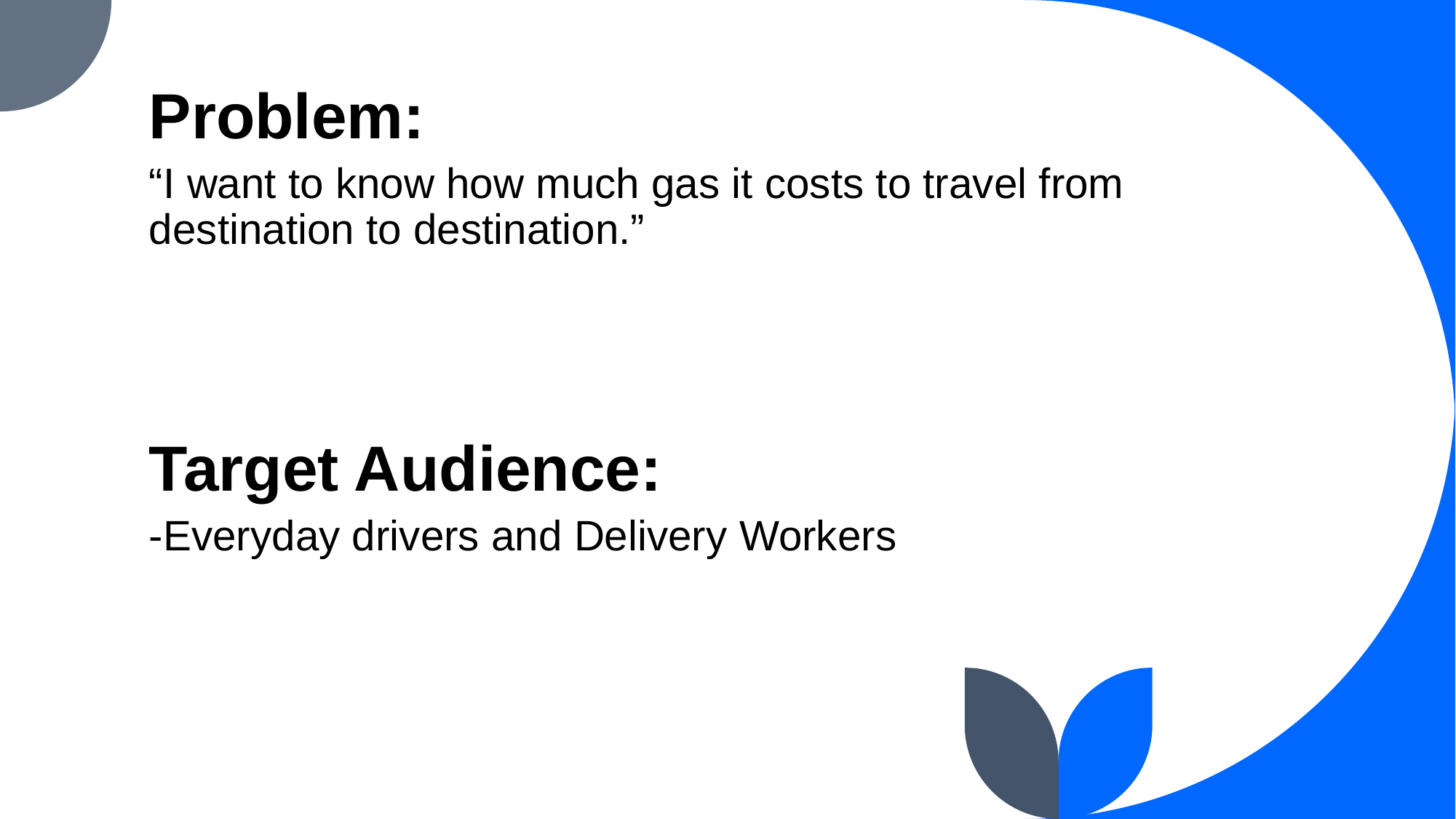

# Problem:
“I want to know how much gas it costs to travel from destination to destination.”
Target Audience:
-Everyday drivers and Delivery Workers